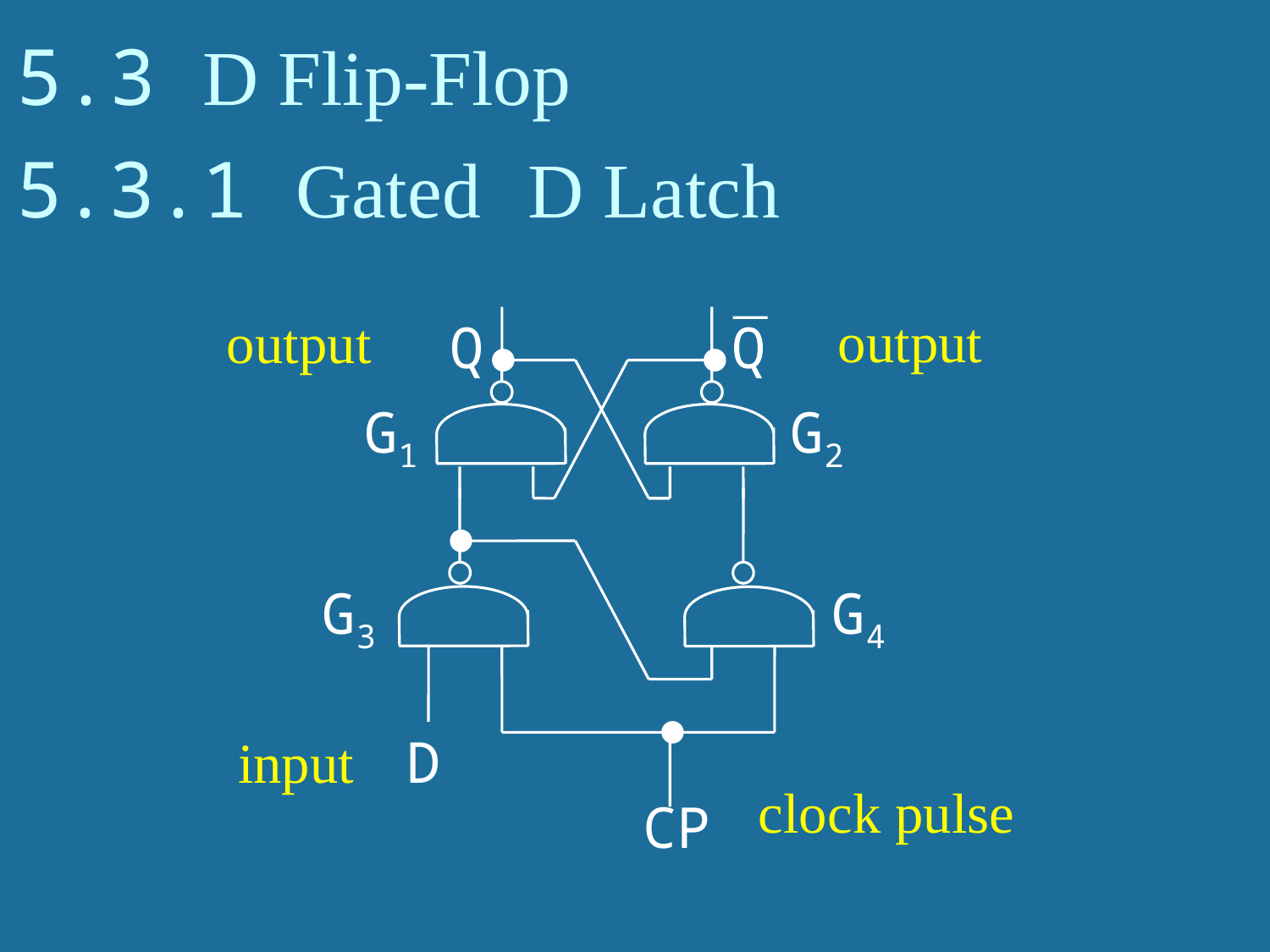

# 5.3 D Flip-Flop
5.3.1 Gated D Latch
output
output
Q
Q

G1
G2

G3
G4

D

CP

input
clock pulse